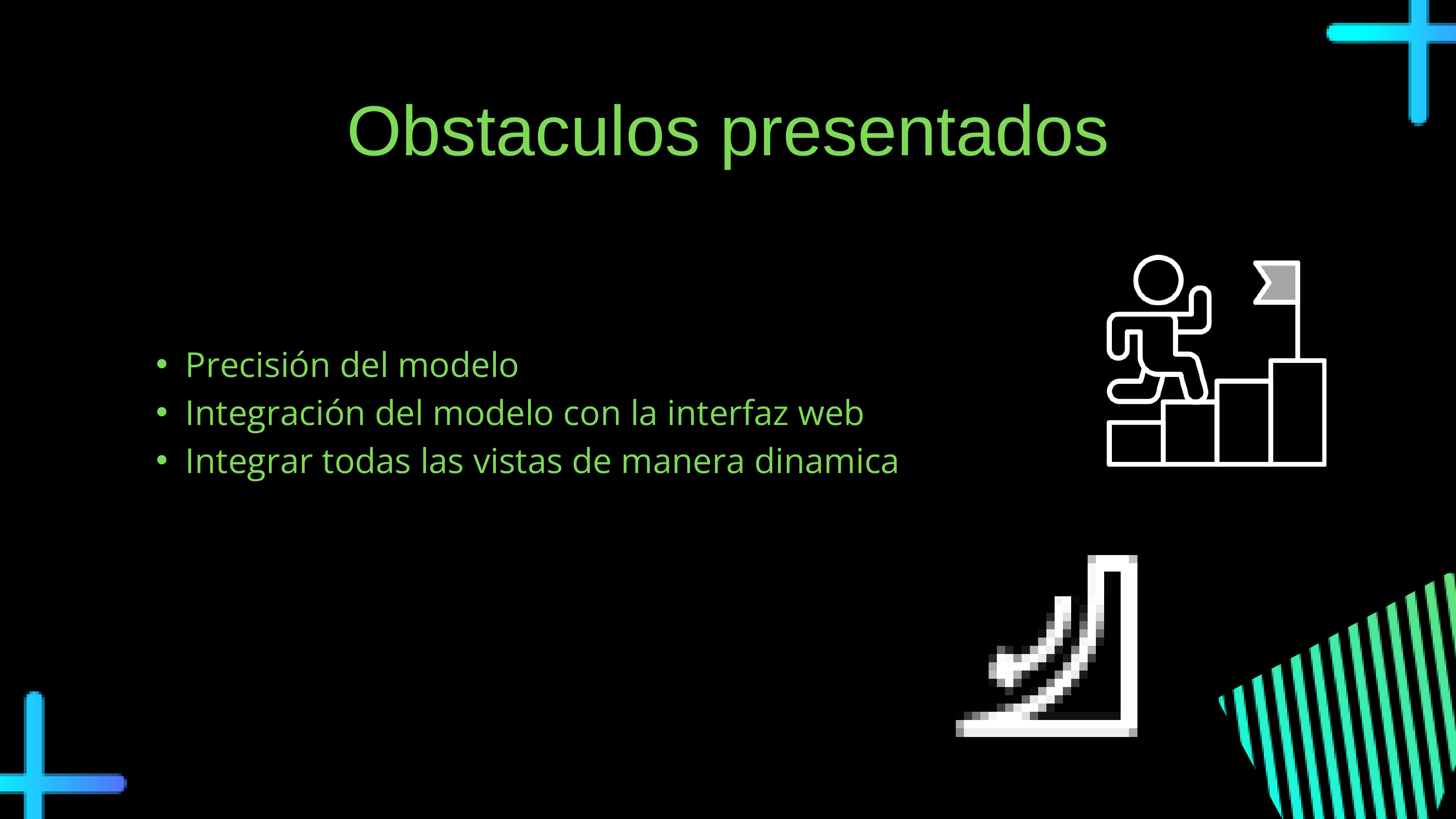

Obstaculos presentados

Precisión del modelo
Integración del modelo con la interfaz web
Integrar todas las vistas de manera dinamica